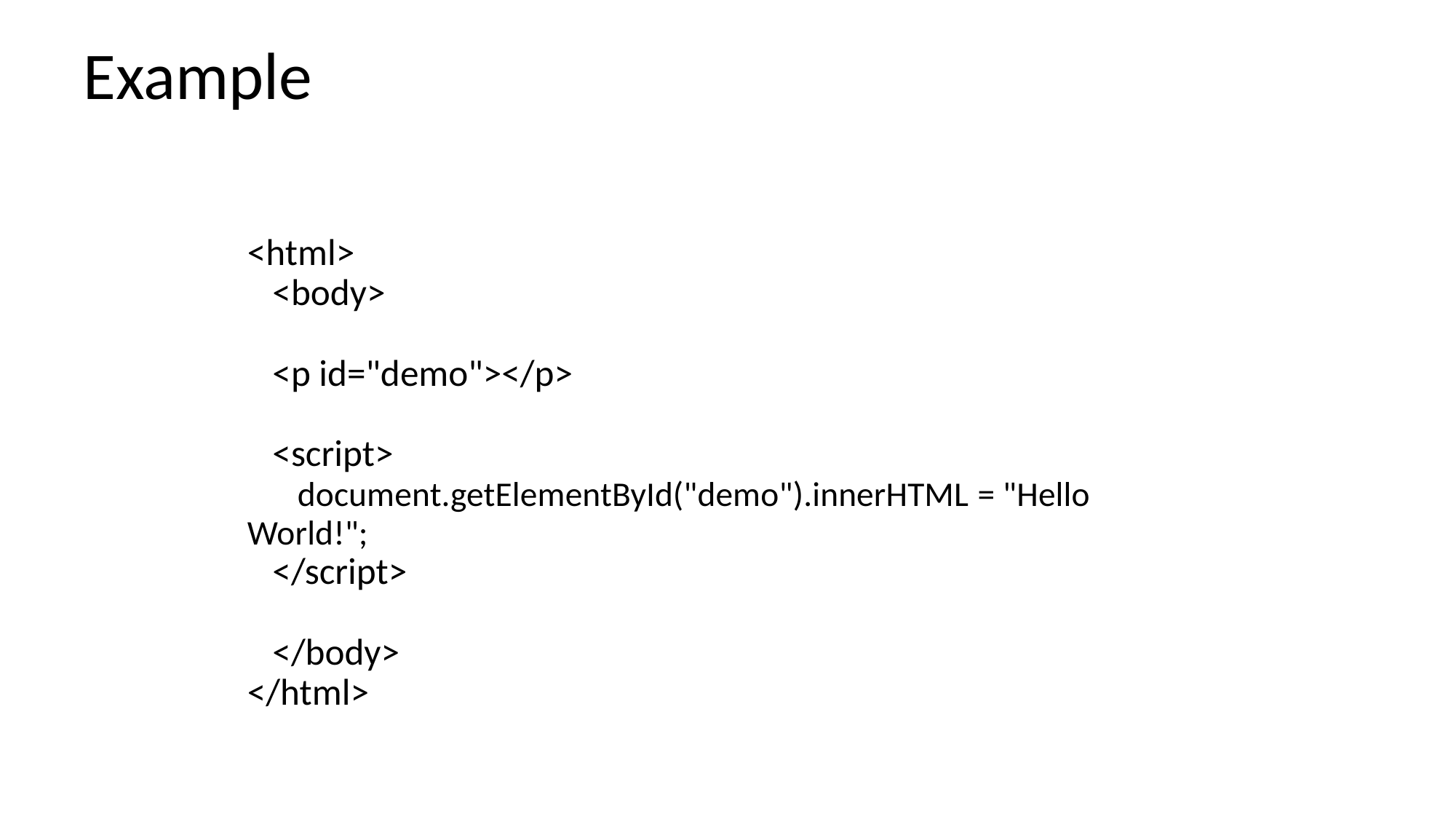

# Example
<html>
   <body>
   <p id="demo"></p>
   <script>
      document.getElementById("demo").innerHTML = "Hello   World!";
   </script>
   </body>
</html>